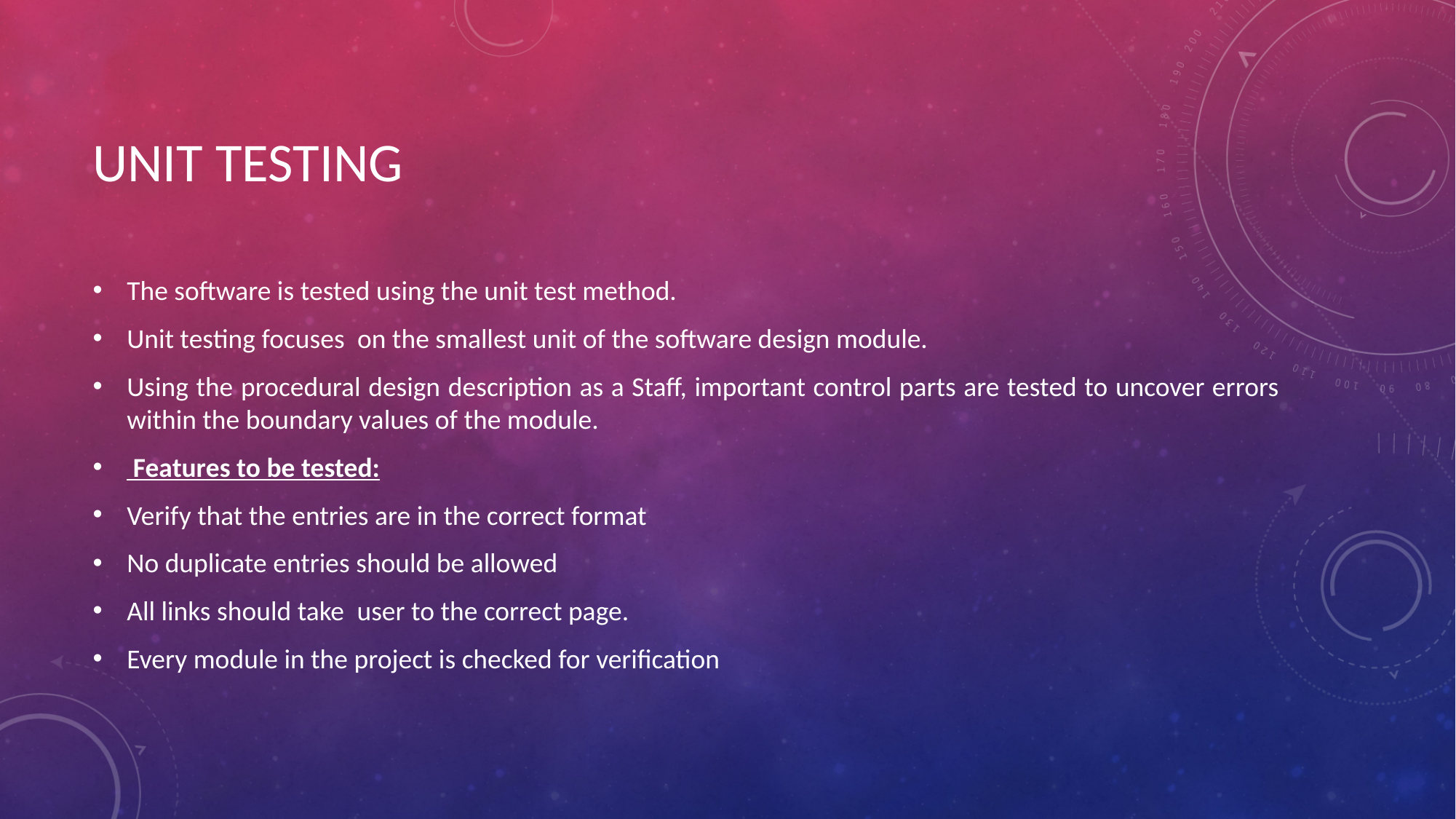

# Unit Testing
The software is tested using the unit test method.
Unit testing focuses  on the smallest unit of the software design module.
Using the procedural design description as a Staff, important control parts are tested to uncover errors within the boundary values of the module.
 Features to be tested:
Verify that the entries are in the correct format
No duplicate entries should be allowed
All links should take  user to the correct page.
Every module in the project is checked for verification